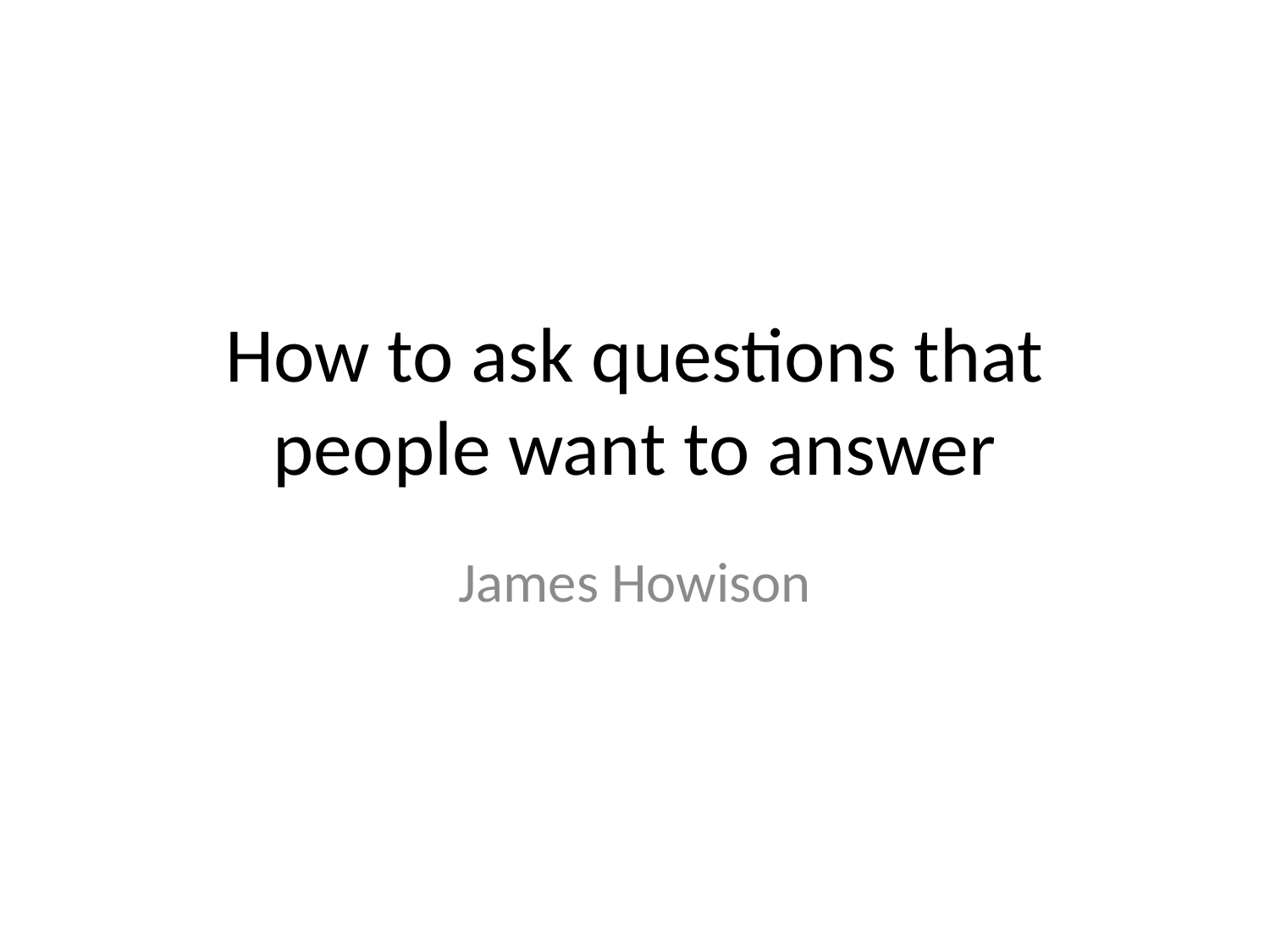

# How to ask questions that people want to answer
James Howison